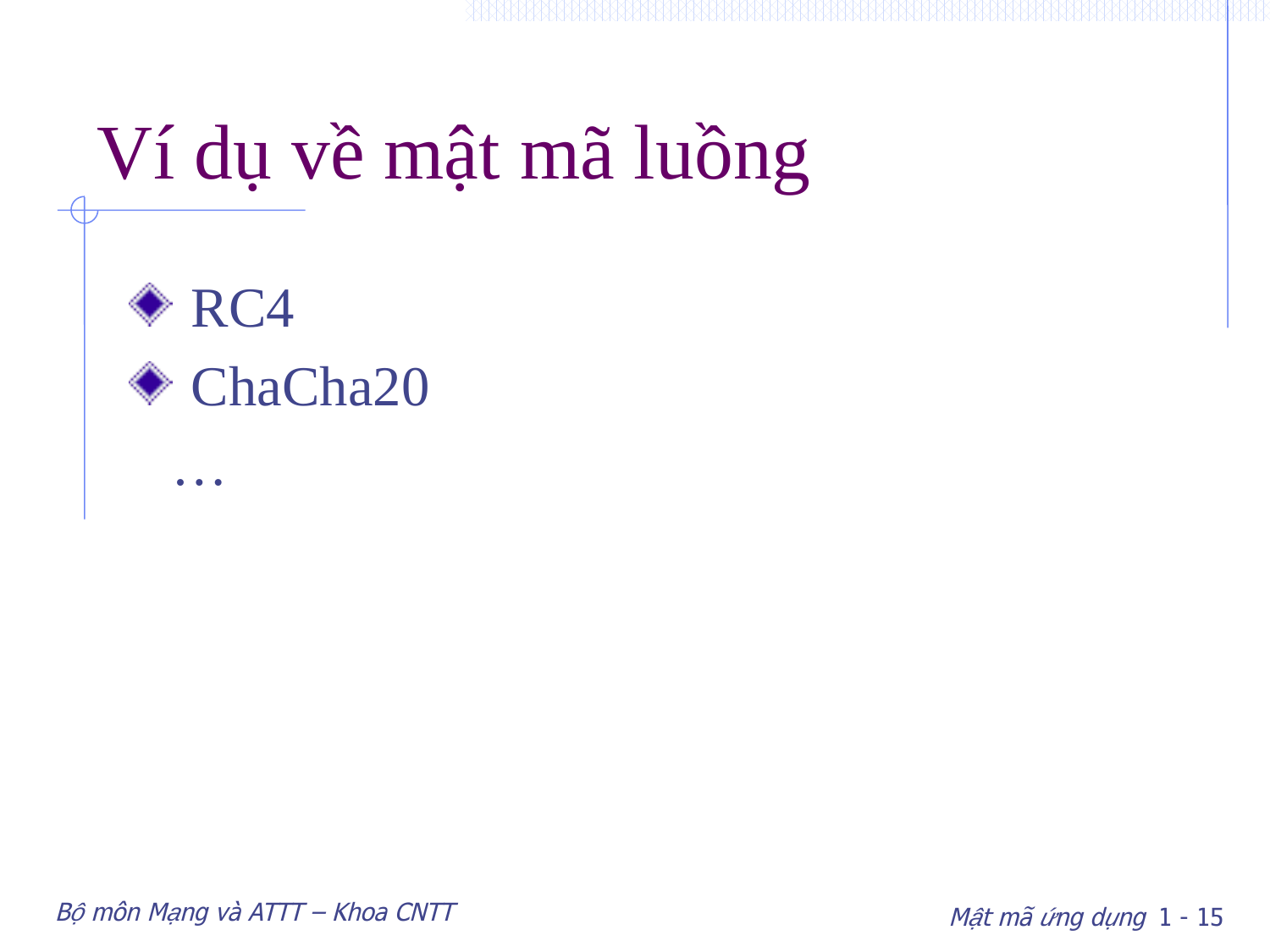

# Ví dụ về mật mã luồng
 RC4
 ChaCha20
   …
Bộ môn Mạng và ATTT – Khoa CNTT